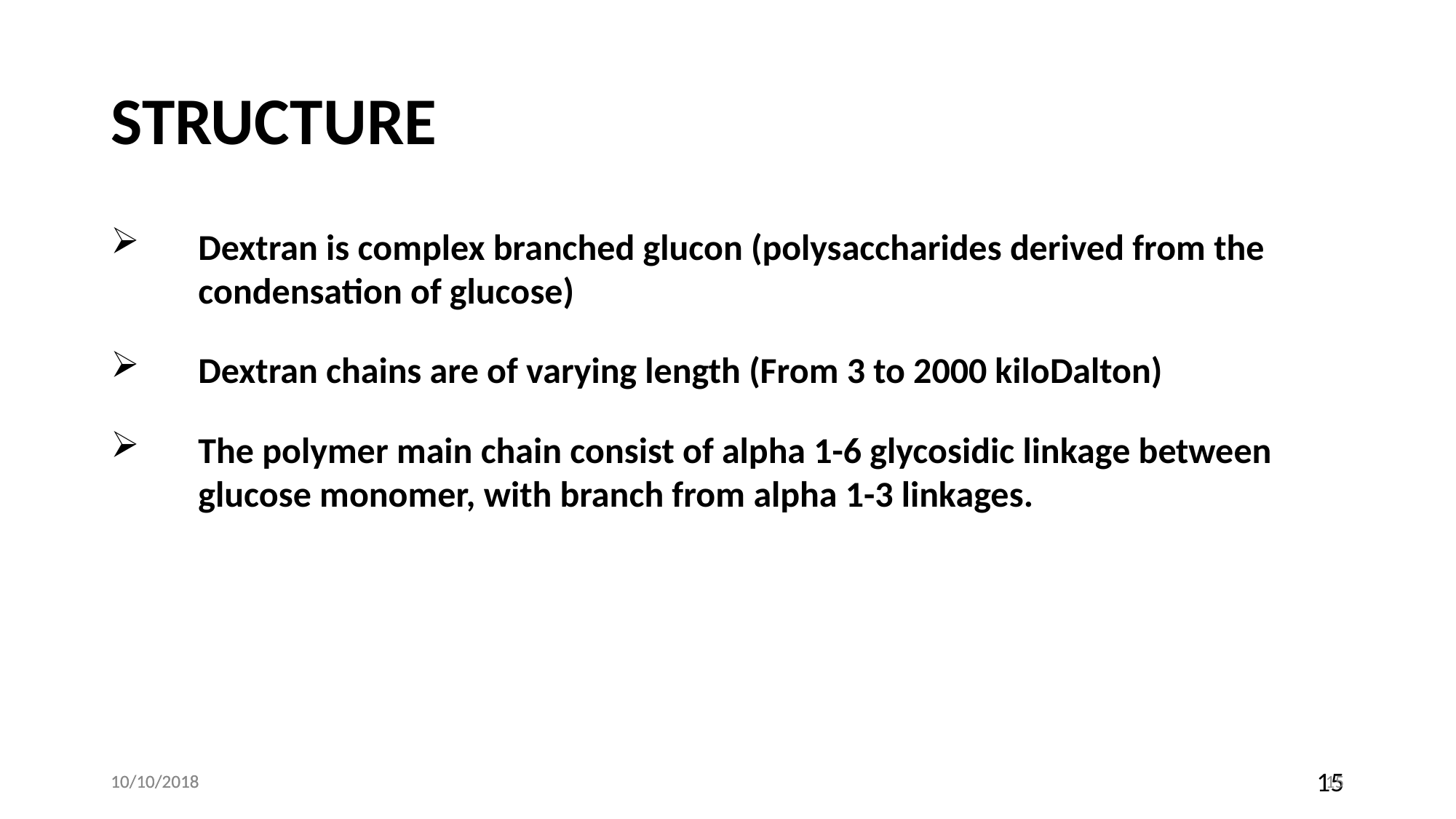

# STRUCTURE
Dextran is complex branched glucon (polysaccharides derived from the condensation of glucose)
Dextran chains are of varying length (From 3 to 2000 kiloDalton)
The polymer main chain consist of alpha 1-6 glycosidic linkage between glucose monomer, with branch from alpha 1-3 linkages.
10/10/2018
10/10/2018
15
15